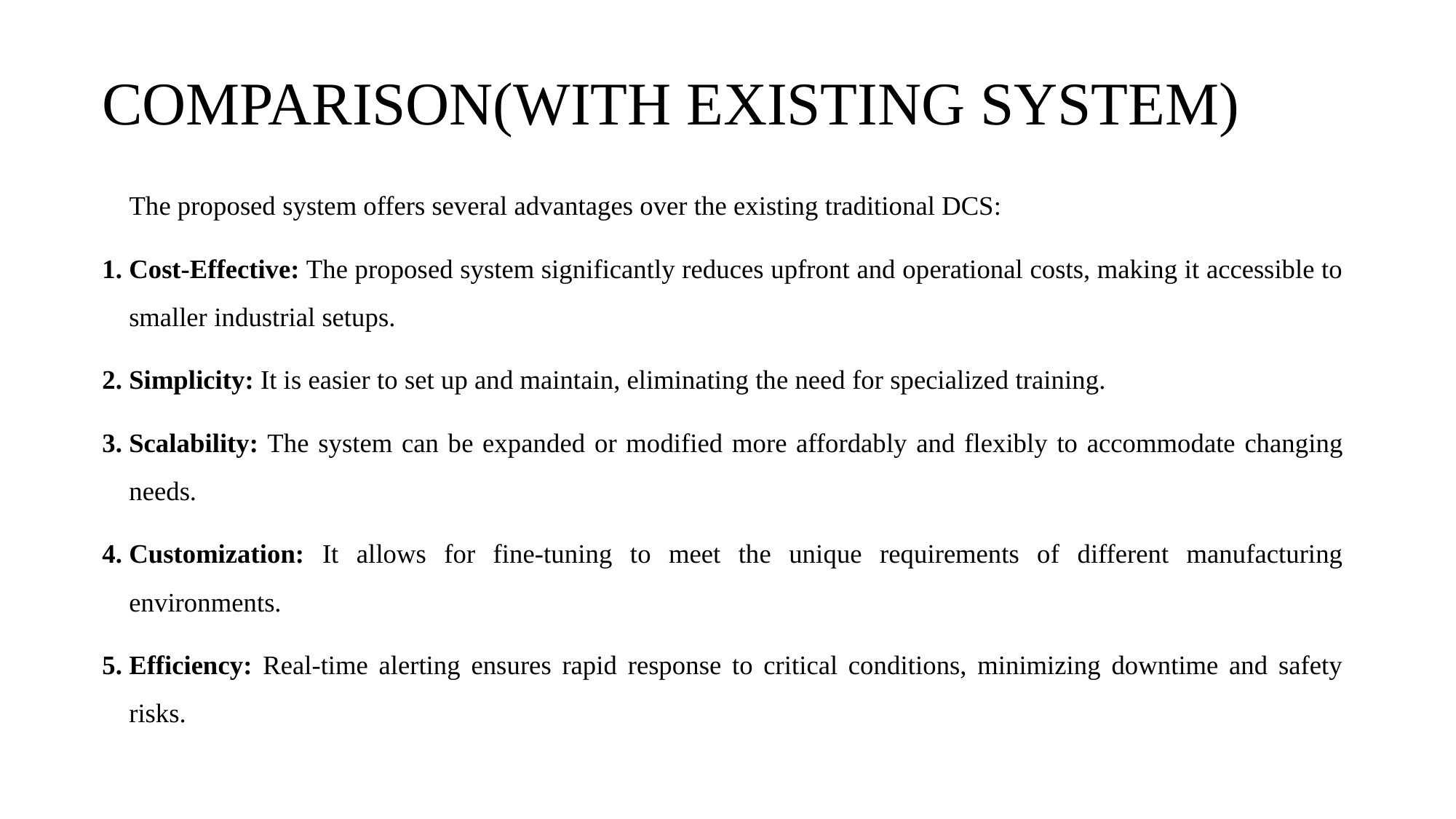

# COMPARISON(WITH EXISTING SYSTEM)
    The proposed system offers several advantages over the existing traditional DCS:
Cost-Effective: The proposed system significantly reduces upfront and operational costs, making it accessible to smaller industrial setups.
Simplicity: It is easier to set up and maintain, eliminating the need for specialized training.
Scalability: The system can be expanded or modified more affordably and flexibly to accommodate changing needs.
Customization: It allows for fine-tuning to meet the unique requirements of different manufacturing environments.
Efficiency: Real-time alerting ensures rapid response to critical conditions, minimizing downtime and safety risks.